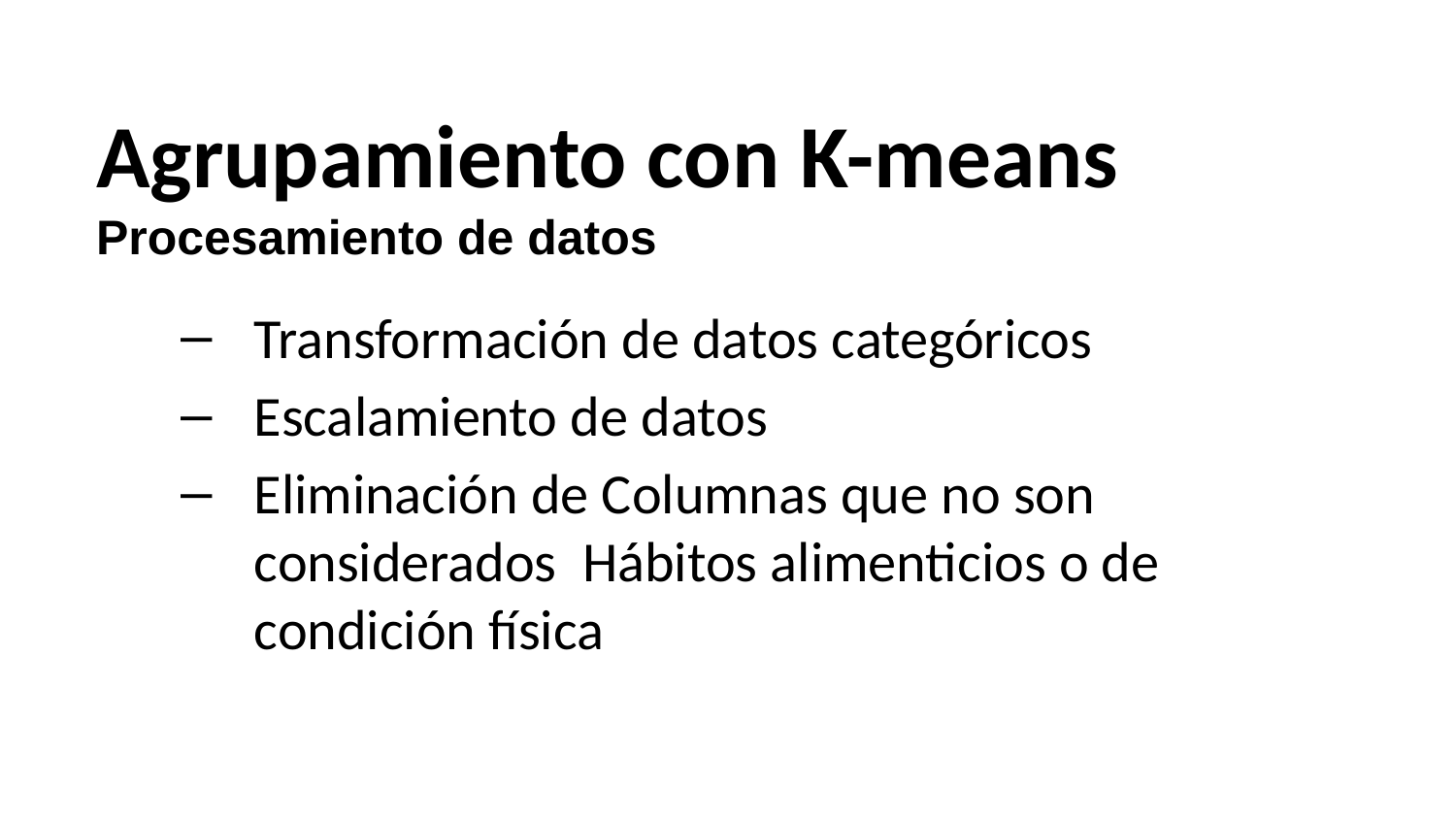

Agrupamiento con K-means
Procesamiento de datos
Transformación de datos categóricos
Escalamiento de datos
Eliminación de Columnas que no son considerados  Hábitos alimenticios o de condición física